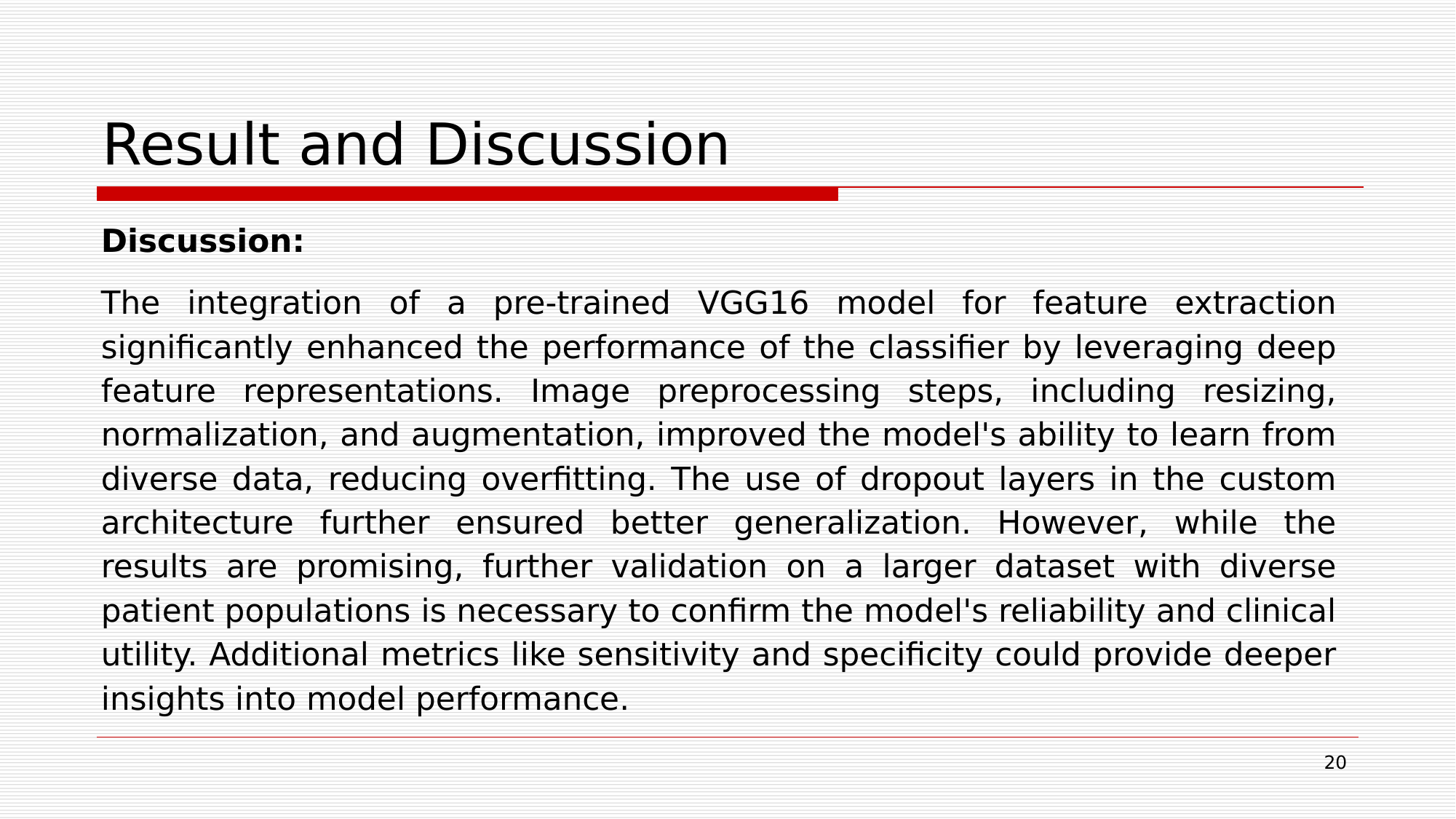

# Result and Discussion
Discussion:
The integration of a pre-trained VGG16 model for feature extraction significantly enhanced the performance of the classifier by leveraging deep feature representations. Image preprocessing steps, including resizing, normalization, and augmentation, improved the model's ability to learn from diverse data, reducing overfitting. The use of dropout layers in the custom architecture further ensured better generalization. However, while the results are promising, further validation on a larger dataset with diverse patient populations is necessary to confirm the model's reliability and clinical utility. Additional metrics like sensitivity and specificity could provide deeper insights into model performance.

20